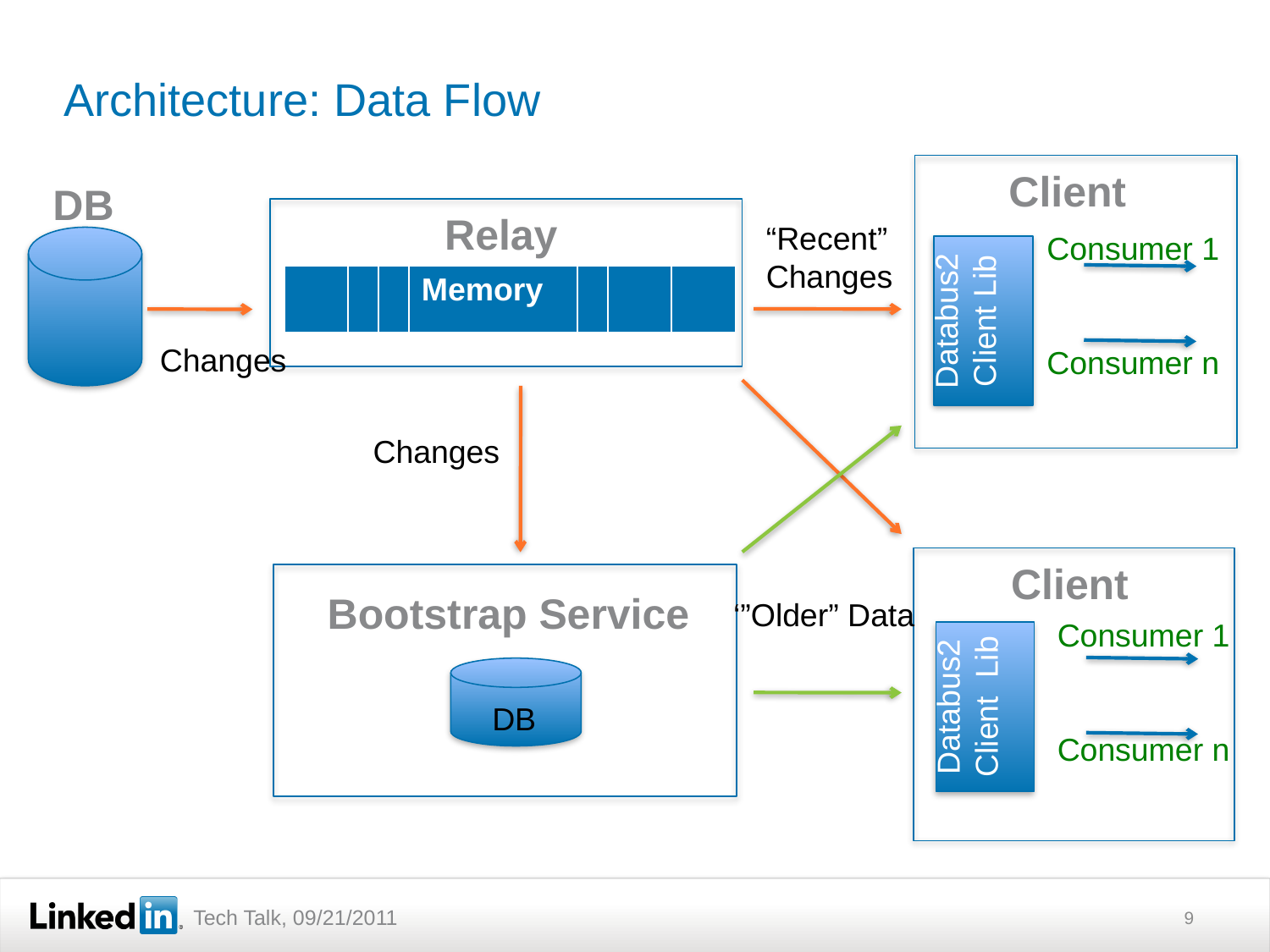

# Architecture: Data Flow

Client
Databus2 Client Lib

DB

Relay
“Recent”
Changes
Consumer 1

Consumer n

|  |  |  | Memory |  |  |  |
| --- | --- | --- | --- | --- | --- | --- |
Changes
Changes

Client
Databus2 Client  Lib

Bootstrap Service

 ‘”Older” Data
Consumer 1

Consumer n
DB
9